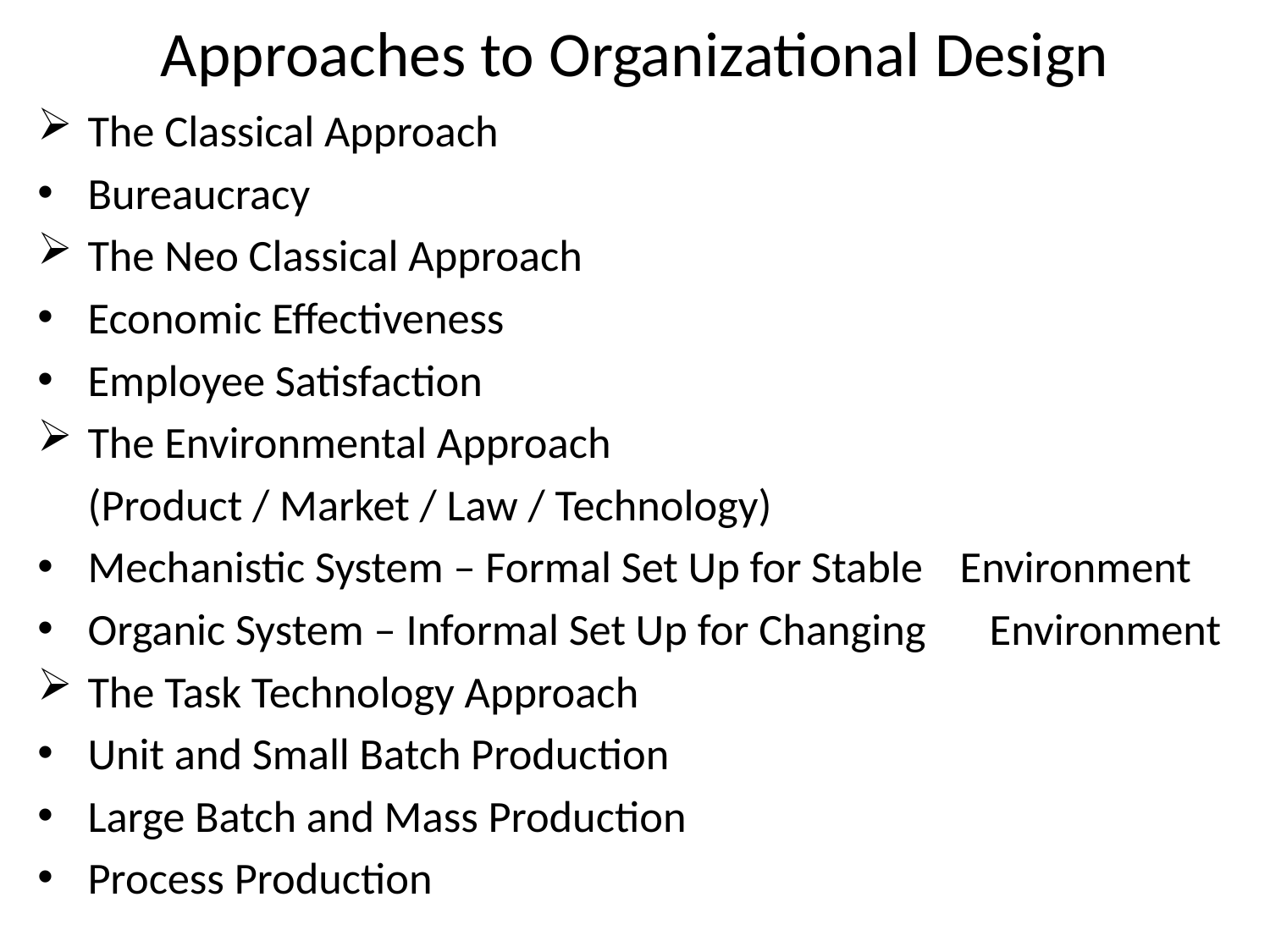

# Approaches to Organizational Design
The Classical Approach
Bureaucracy
The Neo Classical Approach
Economic Effectiveness
Employee Satisfaction
The Environmental Approach
	(Product / Market / Law / Technology)
Mechanistic System – Formal Set Up for Stable 				 Environment
Organic System – Informal Set Up for Changing 			    Environment
The Task Technology Approach
Unit and Small Batch Production
Large Batch and Mass Production
Process Production